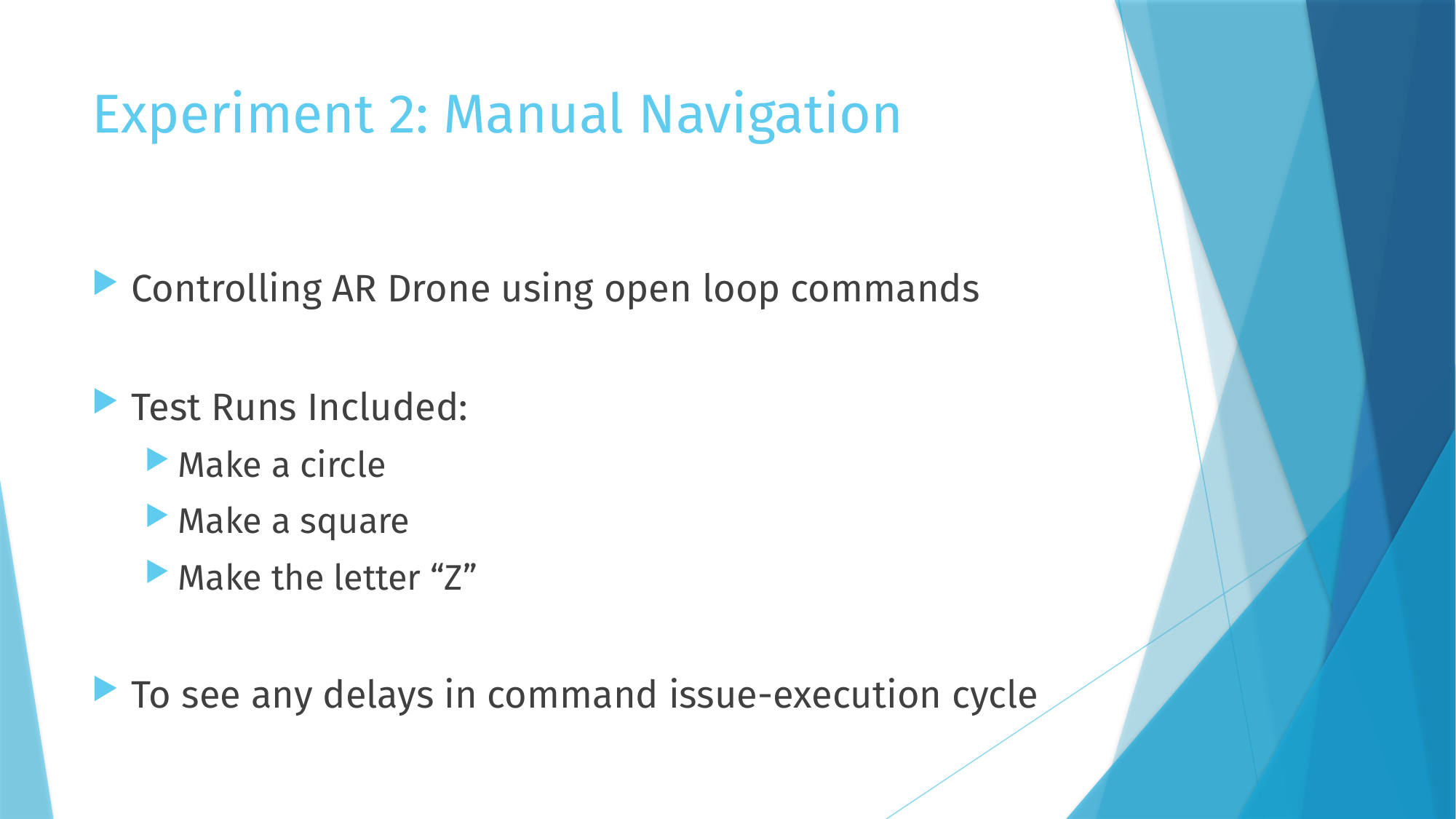

# Experiment 2: Manual Navigation
Controlling AR Drone using open loop commands

Test Runs Included:
Make a circle
Make a square
Make the letter “Z”

To see any delays in command issue-execution cycle